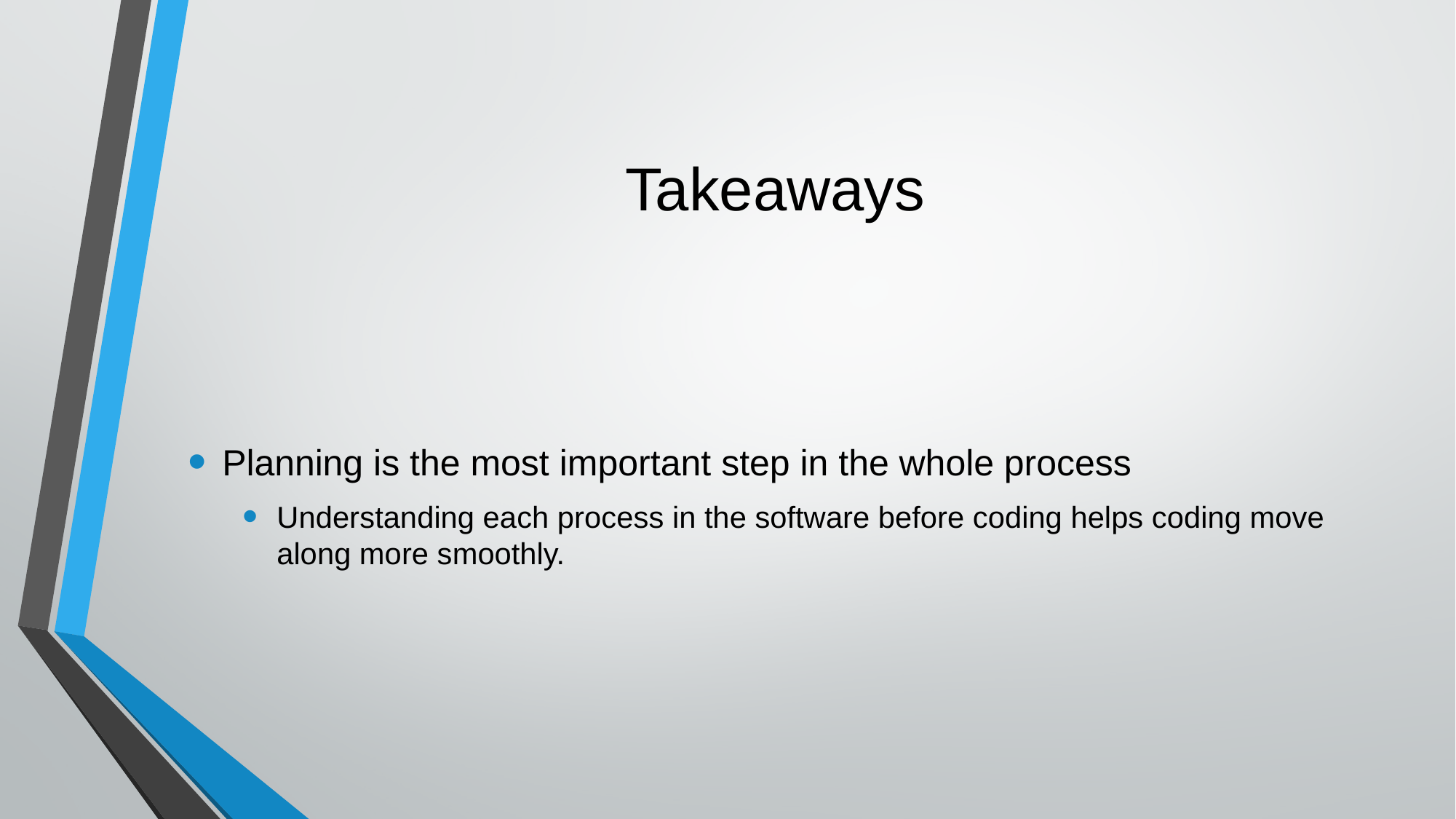

# Takeaways
Planning is the most important step in the whole process
Understanding each process in the software before coding helps coding move along more smoothly.